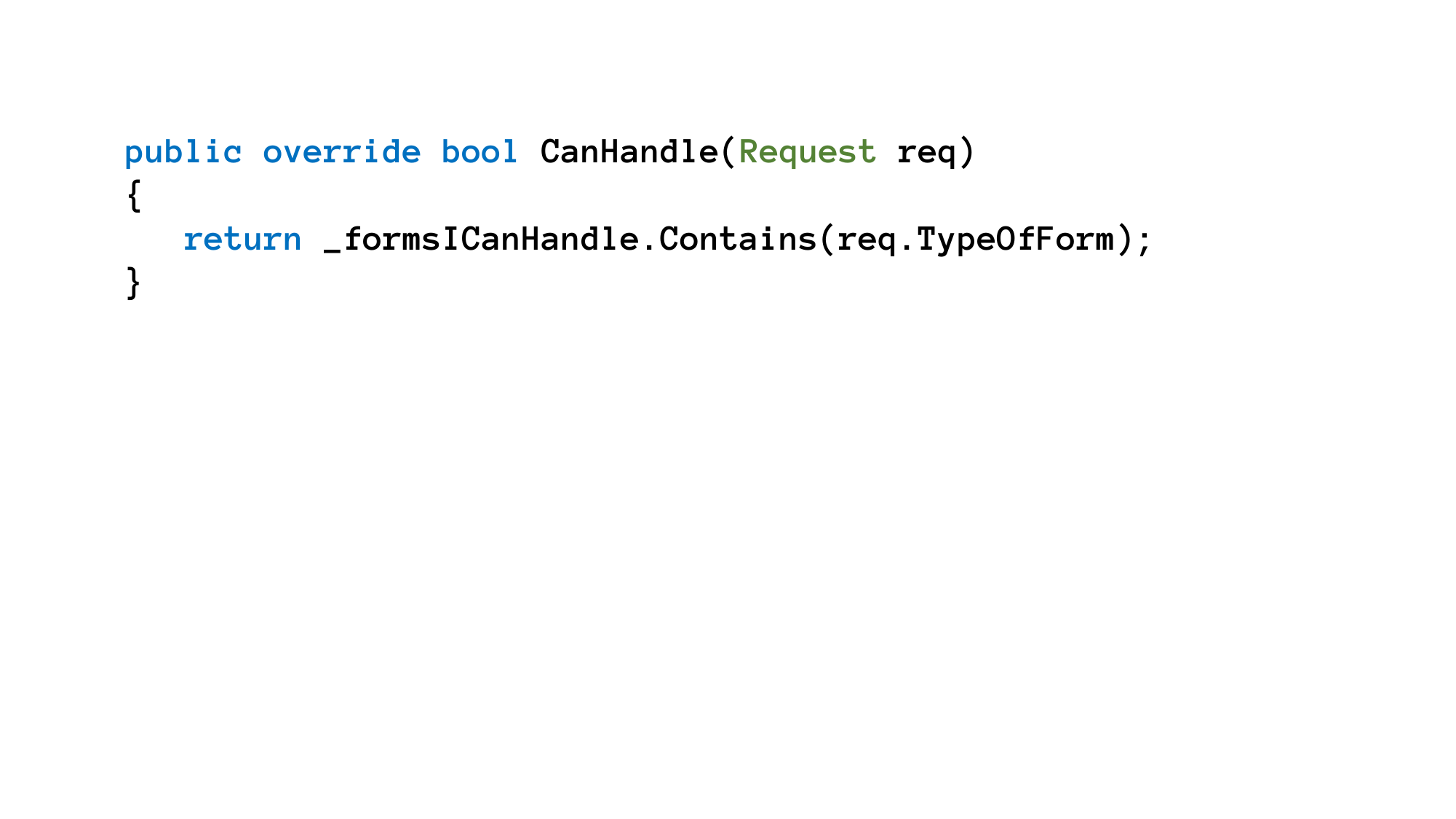

public override bool CanHandle(Request req)
{
   return _formsICanHandle.Contains(req.TypeOfForm);
}